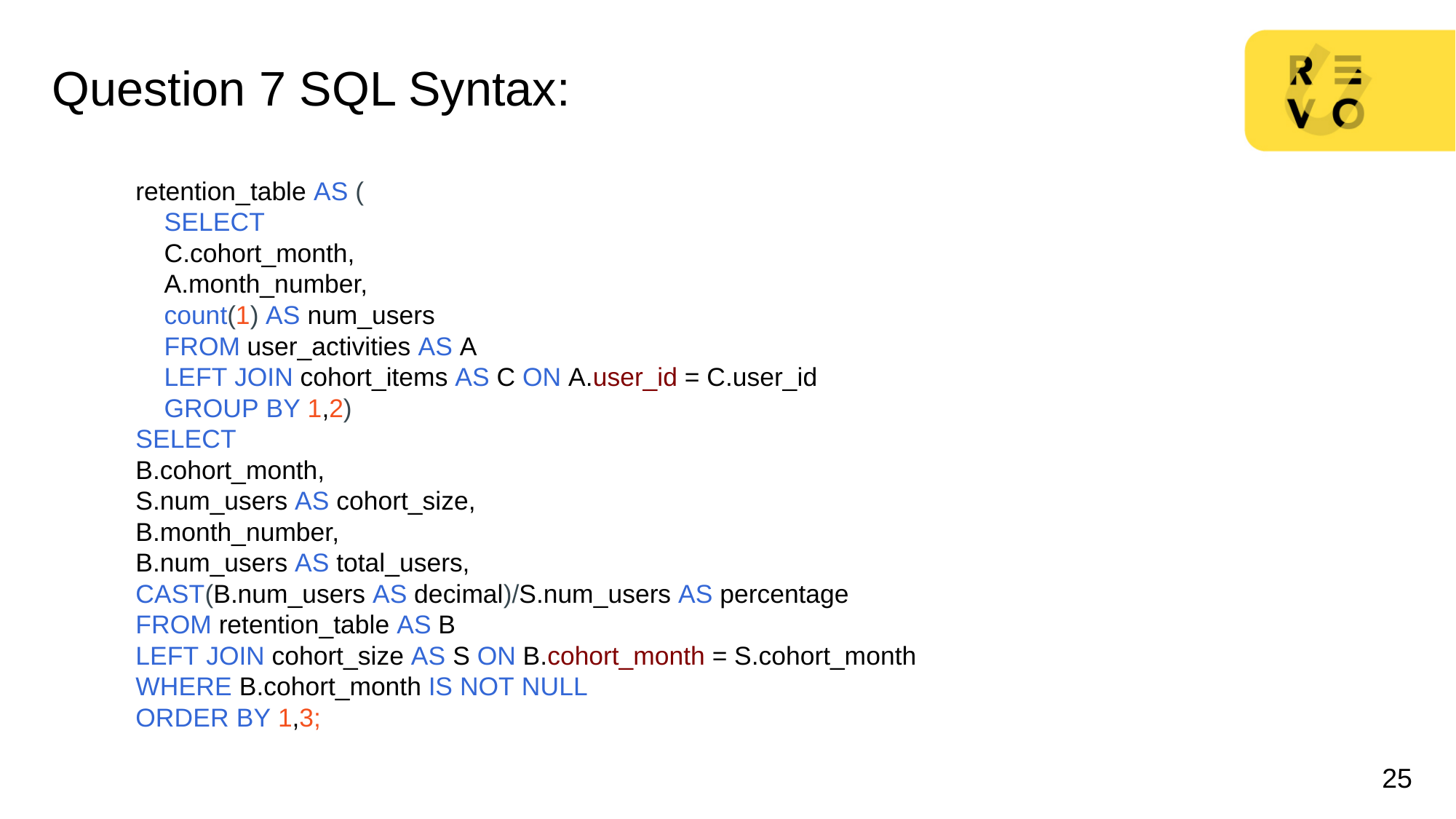

# Question 7 SQL Syntax:
retention_table AS (
    SELECT
    C.cohort_month,
    A.month_number,
    count(1) AS num_users
    FROM user_activities AS A
    LEFT JOIN cohort_items AS C ON A.user_id = C.user_id
    GROUP BY 1,2)
SELECT
B.cohort_month,
S.num_users AS cohort_size,
B.month_number,
B.num_users AS total_users,
CAST(B.num_users AS decimal)/S.num_users AS percentage
FROM retention_table AS B
LEFT JOIN cohort_size AS S ON B.cohort_month = S.cohort_month
WHERE B.cohort_month IS NOT NULL
ORDER BY 1,3;
25